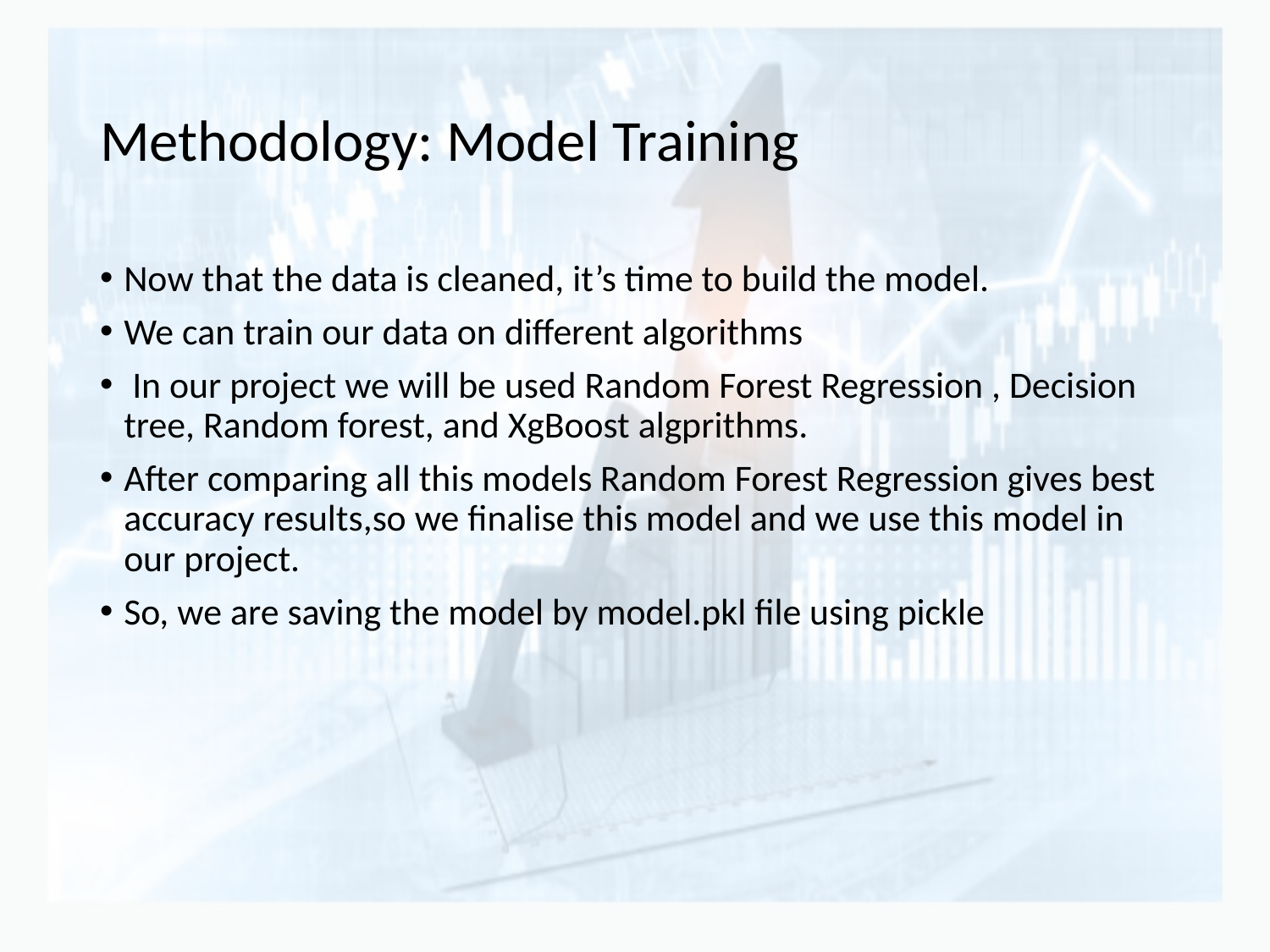

# Methodology: Model Training
Now that the data is cleaned, it’s time to build the model.
We can train our data on different algorithms
 In our project we will be used Random Forest Regression , Decision tree, Random forest, and XgBoost algprithms.
After comparing all this models Random Forest Regression gives best accuracy results,so we finalise this model and we use this model in our project.
So, we are saving the model by model.pkl file using pickle